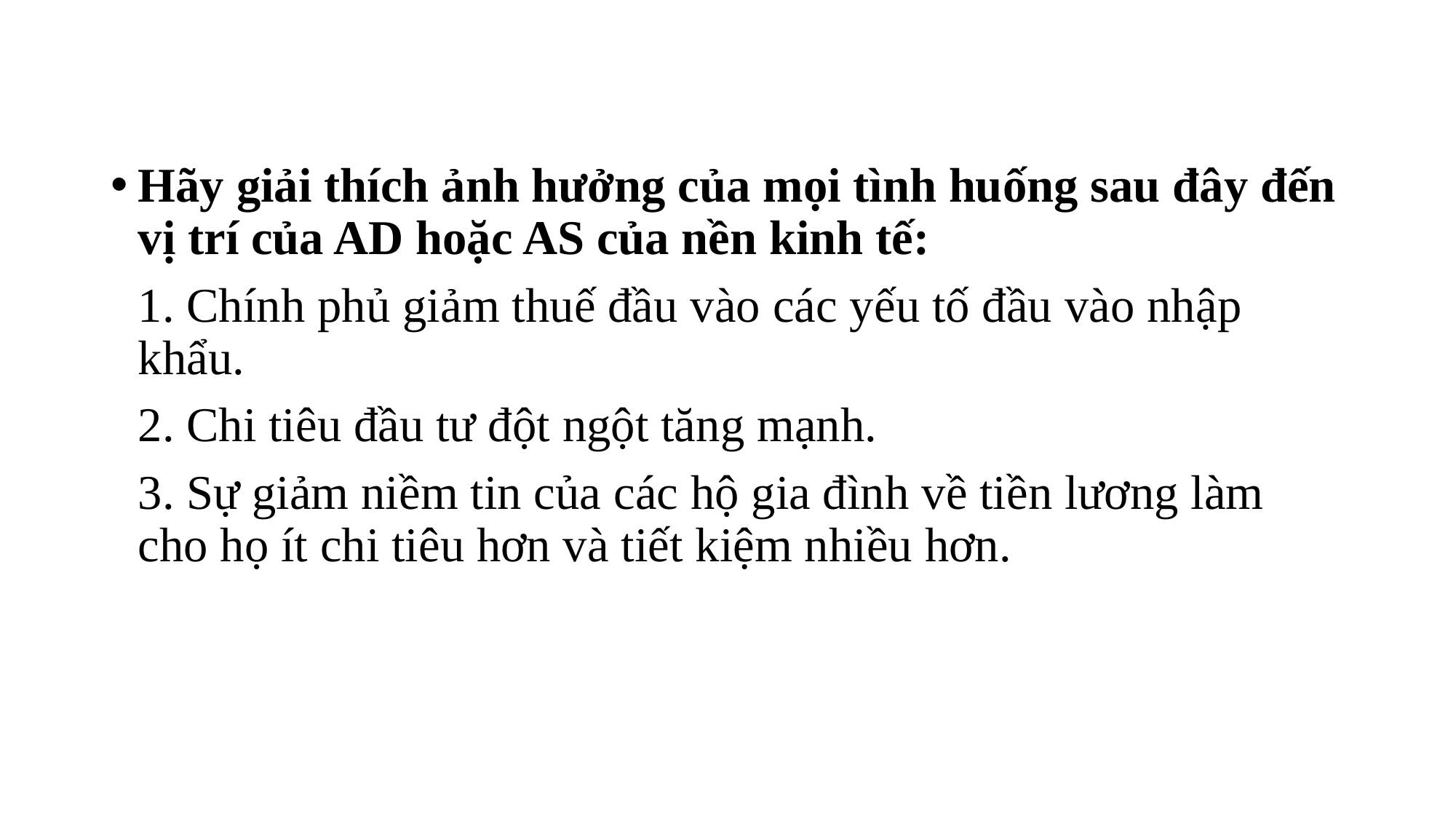

Hãy giải thích ảnh hưởng của mọi tình huống sau đây đến vị trí của AD hoặc AS của nền kinh tế:
	1. Chính phủ giảm thuế đầu vào các yếu tố đầu vào nhập khẩu.
	2. Chi tiêu đầu tư đột ngột tăng mạnh.
	3. Sự giảm niềm tin của các hộ gia đình về tiền lương làm cho họ ít chi tiêu hơn và tiết kiệm nhiều hơn.